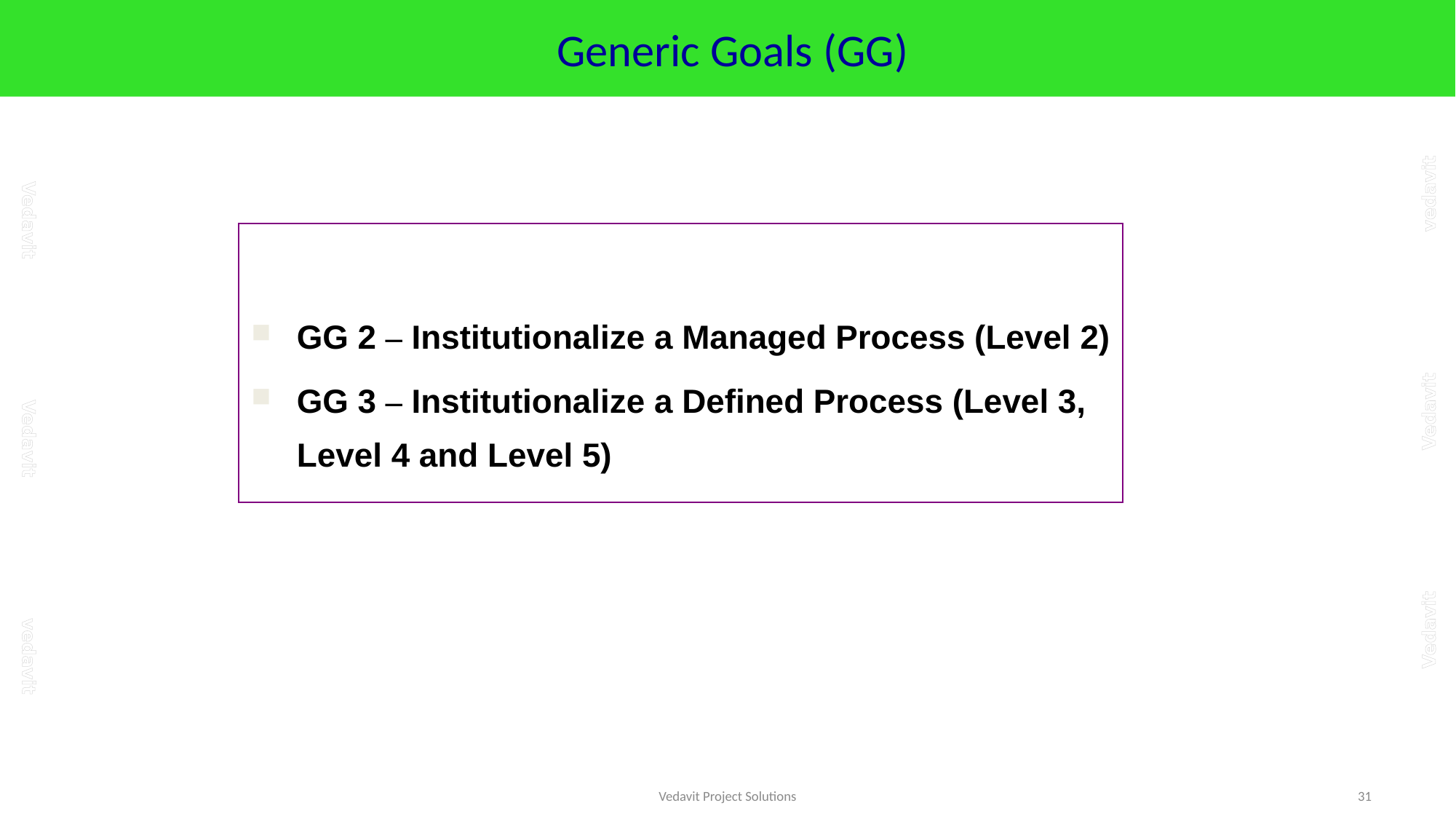

# Generic Goals (GG)

GG 2 – Institutionalize a Managed Process (Level 2)
GG 3 – Institutionalize a Defined Process (Level 3, Level 4 and Level 5)

Vedavit Project Solutions
31